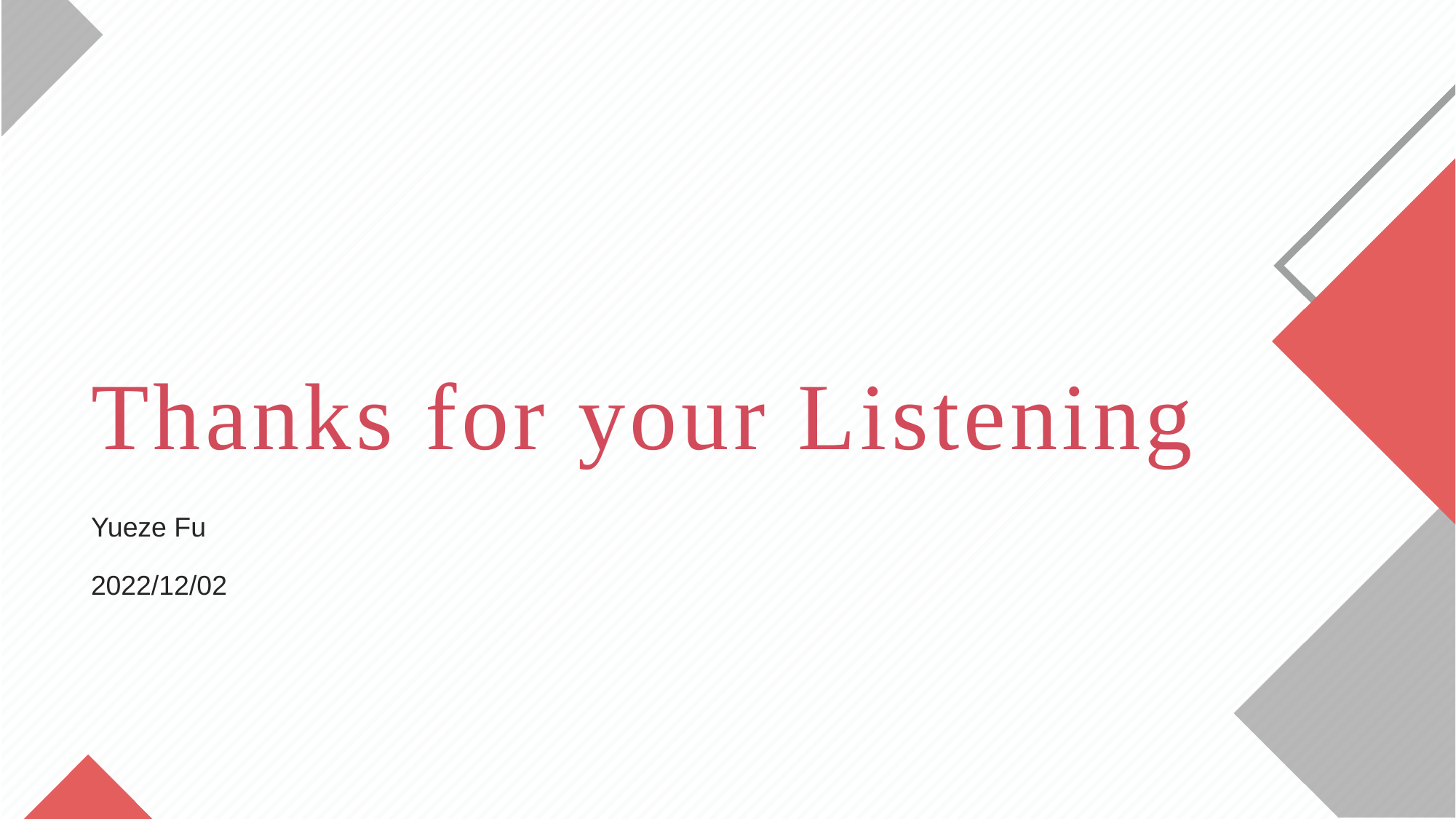

Thanks for your Listening
Yueze Fu
2022/12/02